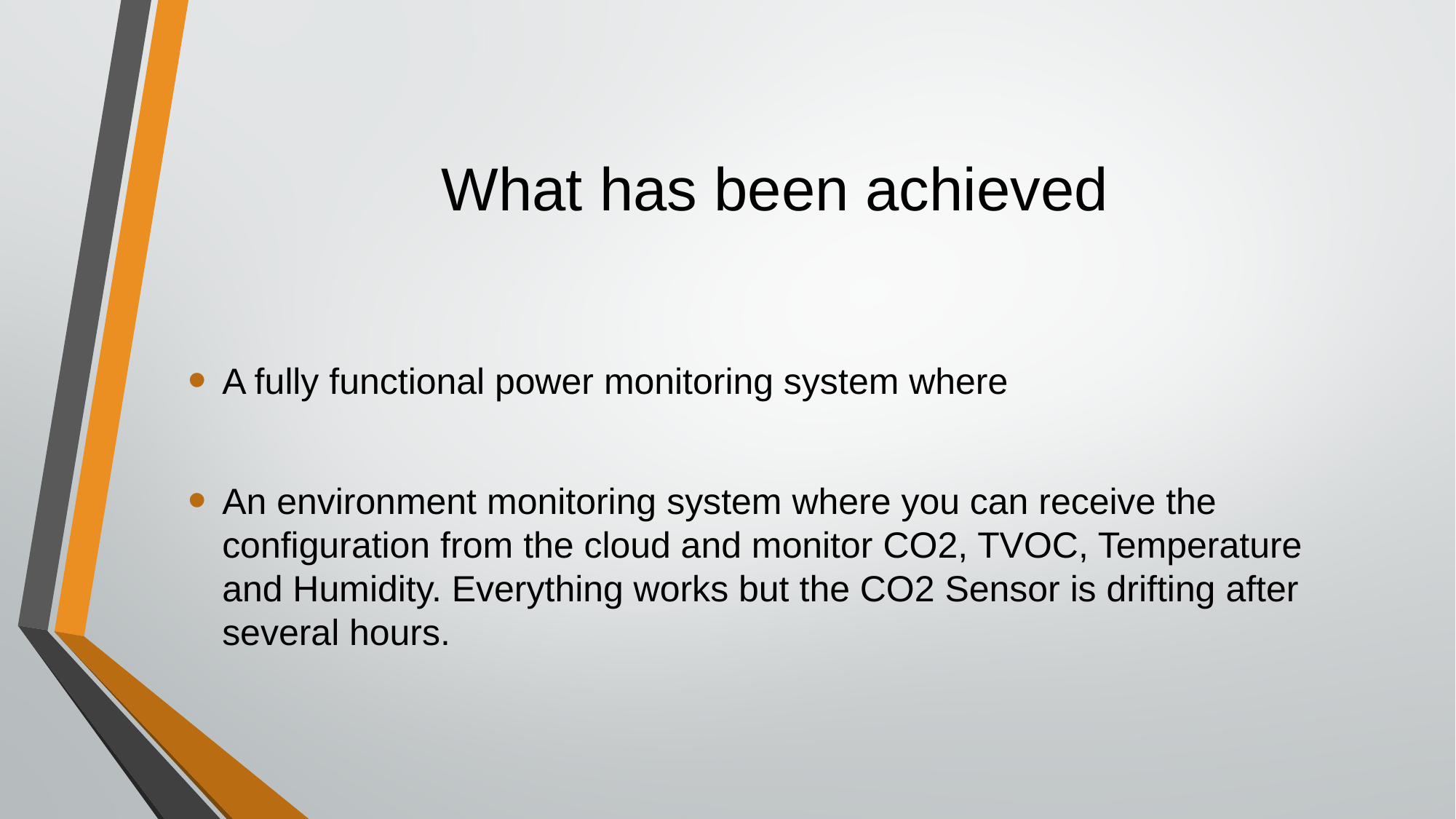

# What has been achieved
A fully functional power monitoring system where

An environment monitoring system where you can receive the configuration from the cloud and monitor CO2, TVOC, Temperature and Humidity. Everything works but the CO2 Sensor is drifting after several hours.